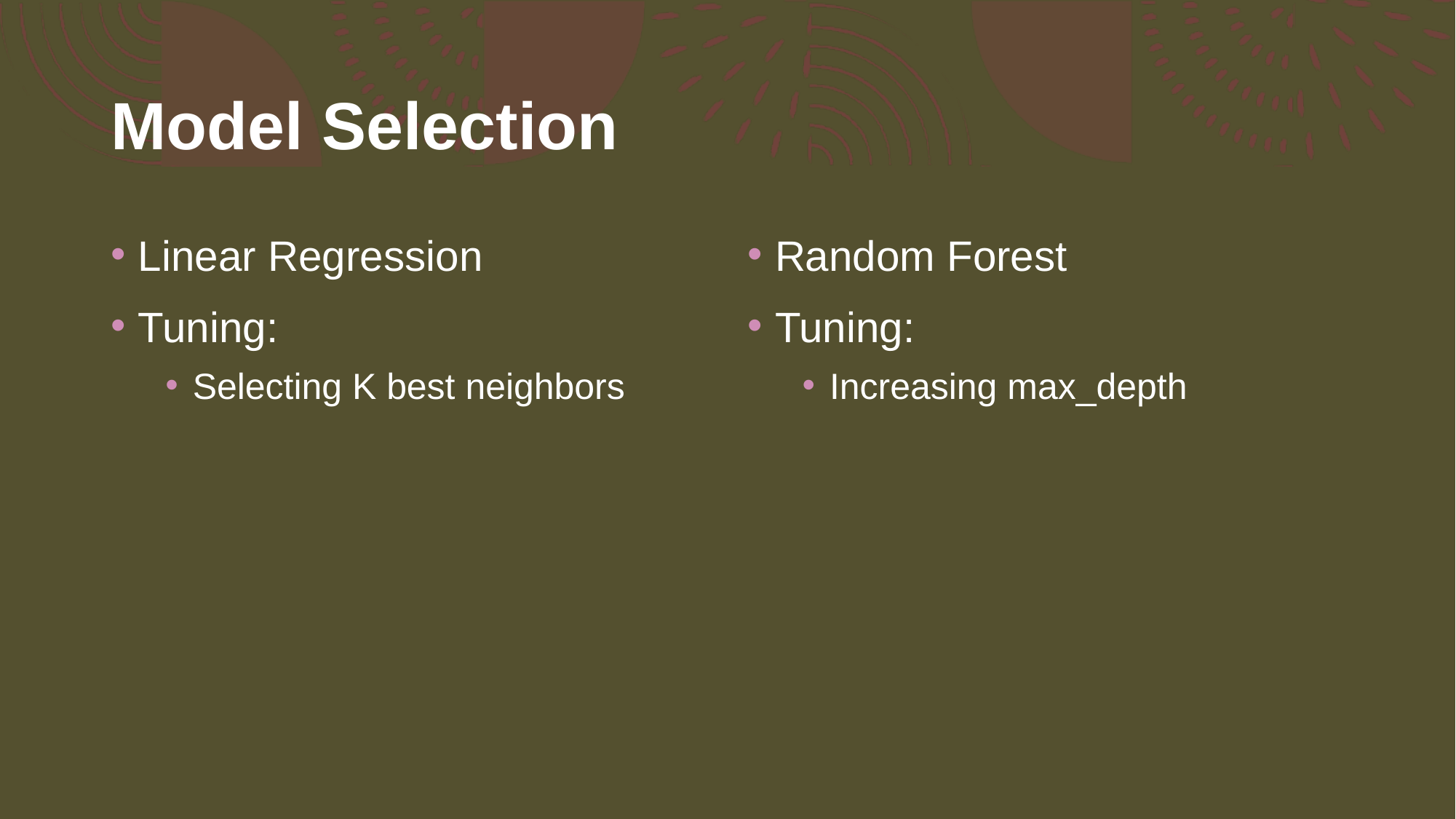

# Model Selection
Linear Regression
Tuning:
Selecting K best neighbors

Random Forest
Tuning:
Increasing max_depth